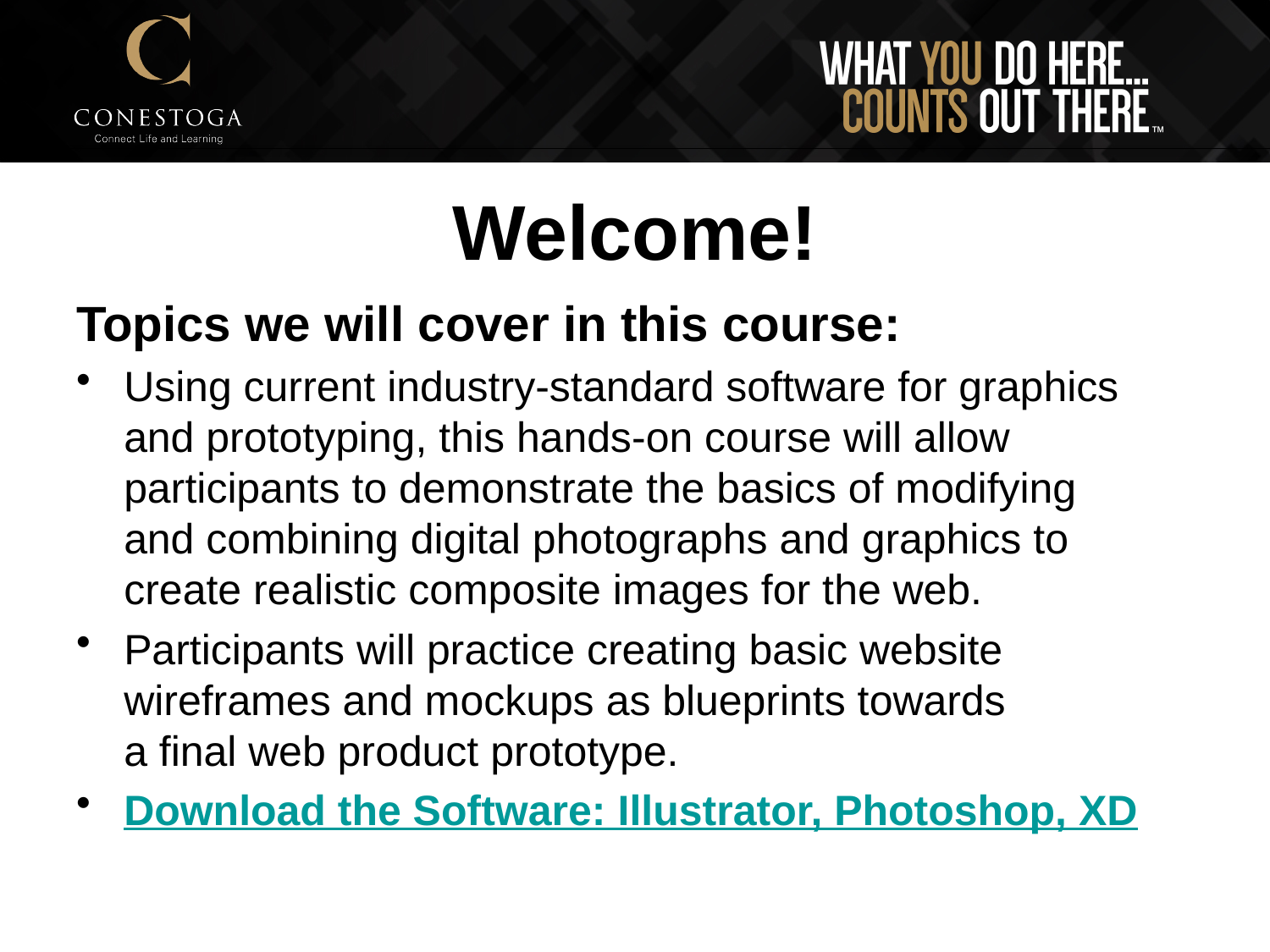

# Welcome!
Topics we will cover in this course:
Using current industry-standard software for graphics
and prototyping, this hands-on course will allow
participants to demonstrate the basics of modifying
and combining digital photographs and graphics to
create realistic composite images for the web.
Participants will practice creating basic website
wireframes and mockups as blueprints towards
a final web product prototype.
Download the Software: Illustrator, Photoshop, XD